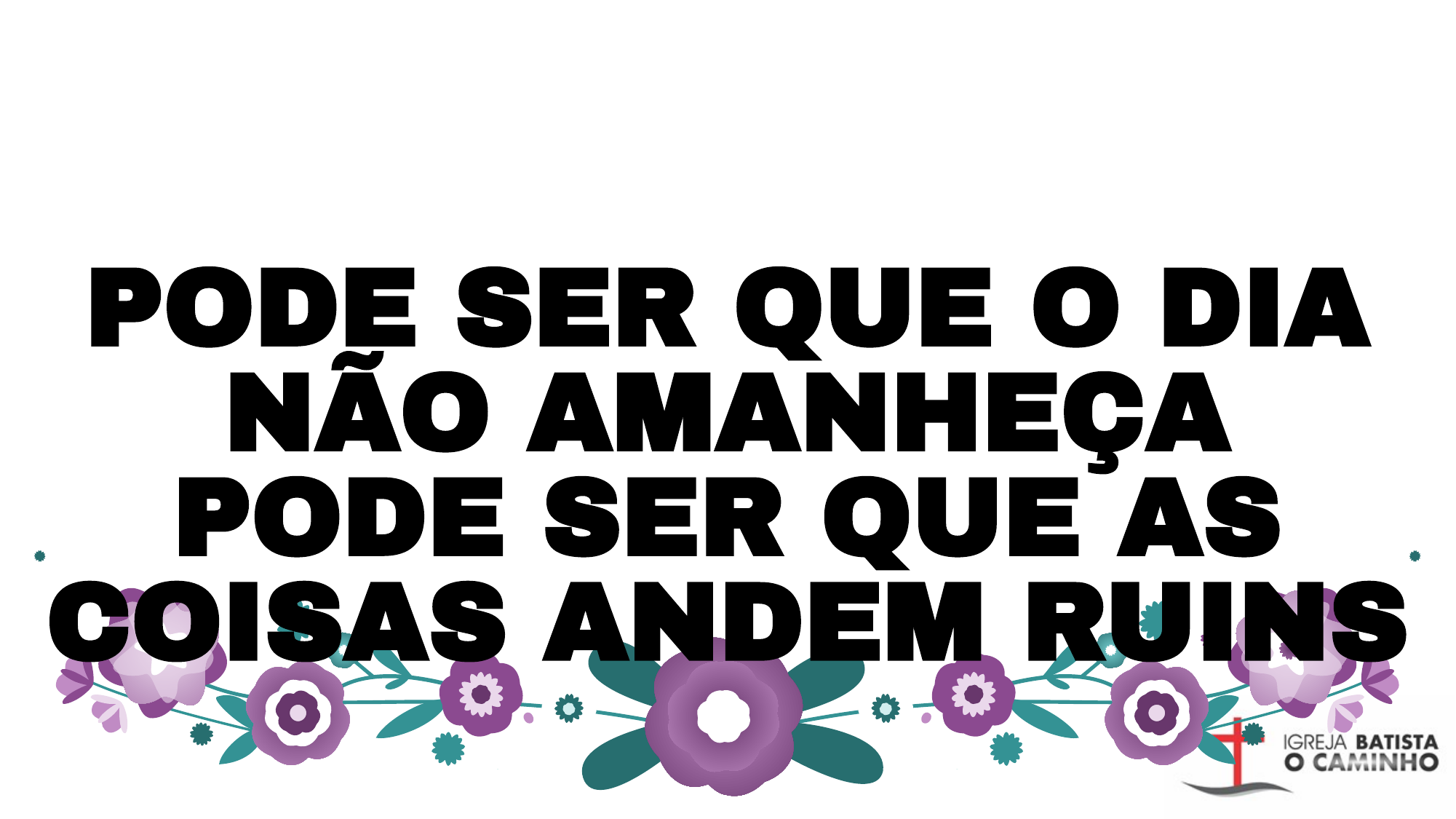

# PODE SER QUE O DIA NÃO AMANHEÇA PODE SER QUE AS COISAS ANDEM RUINS